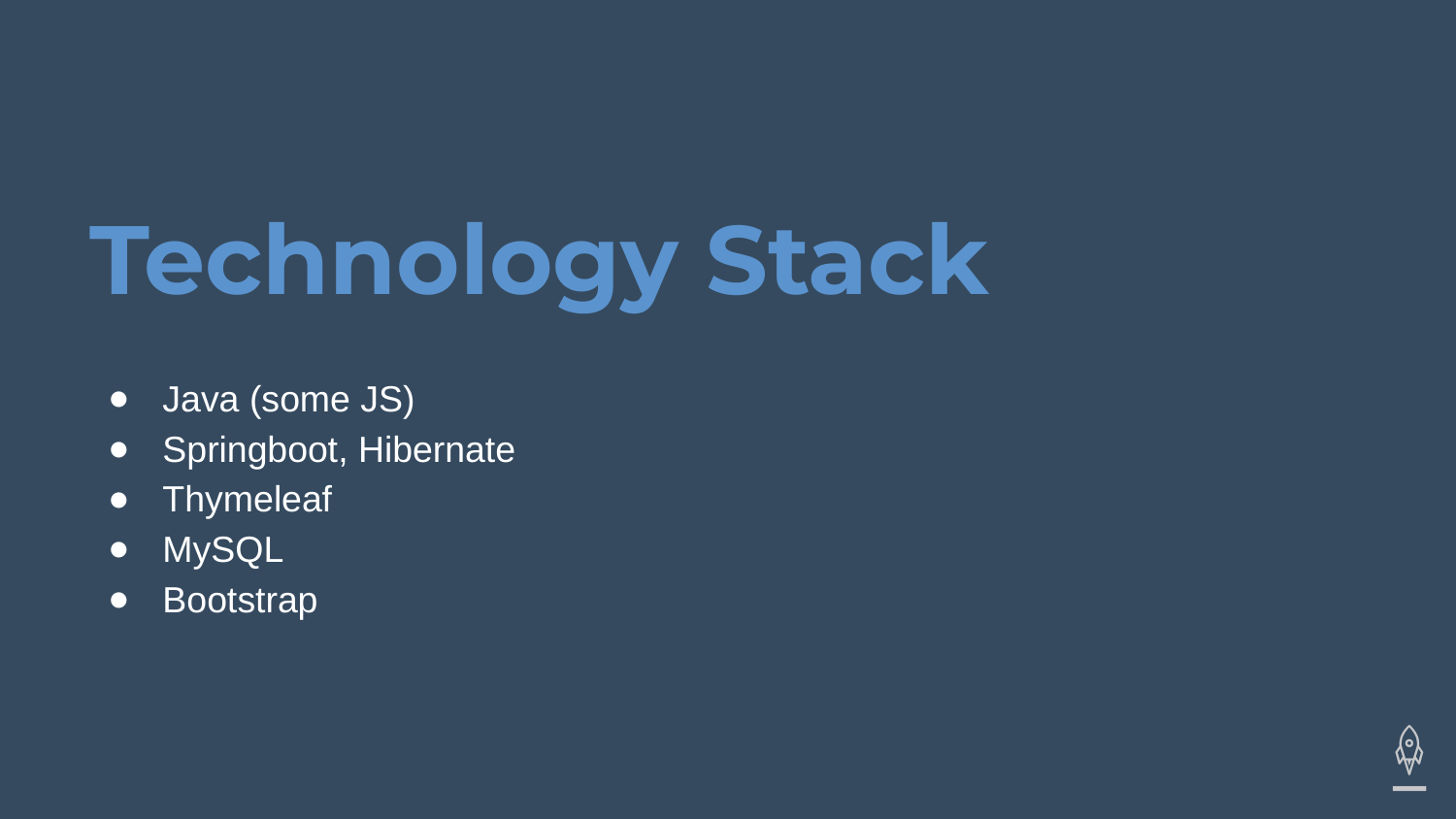

# Technology Stack
Java (some JS)
Springboot, Hibernate
Thymeleaf
MySQL
Bootstrap